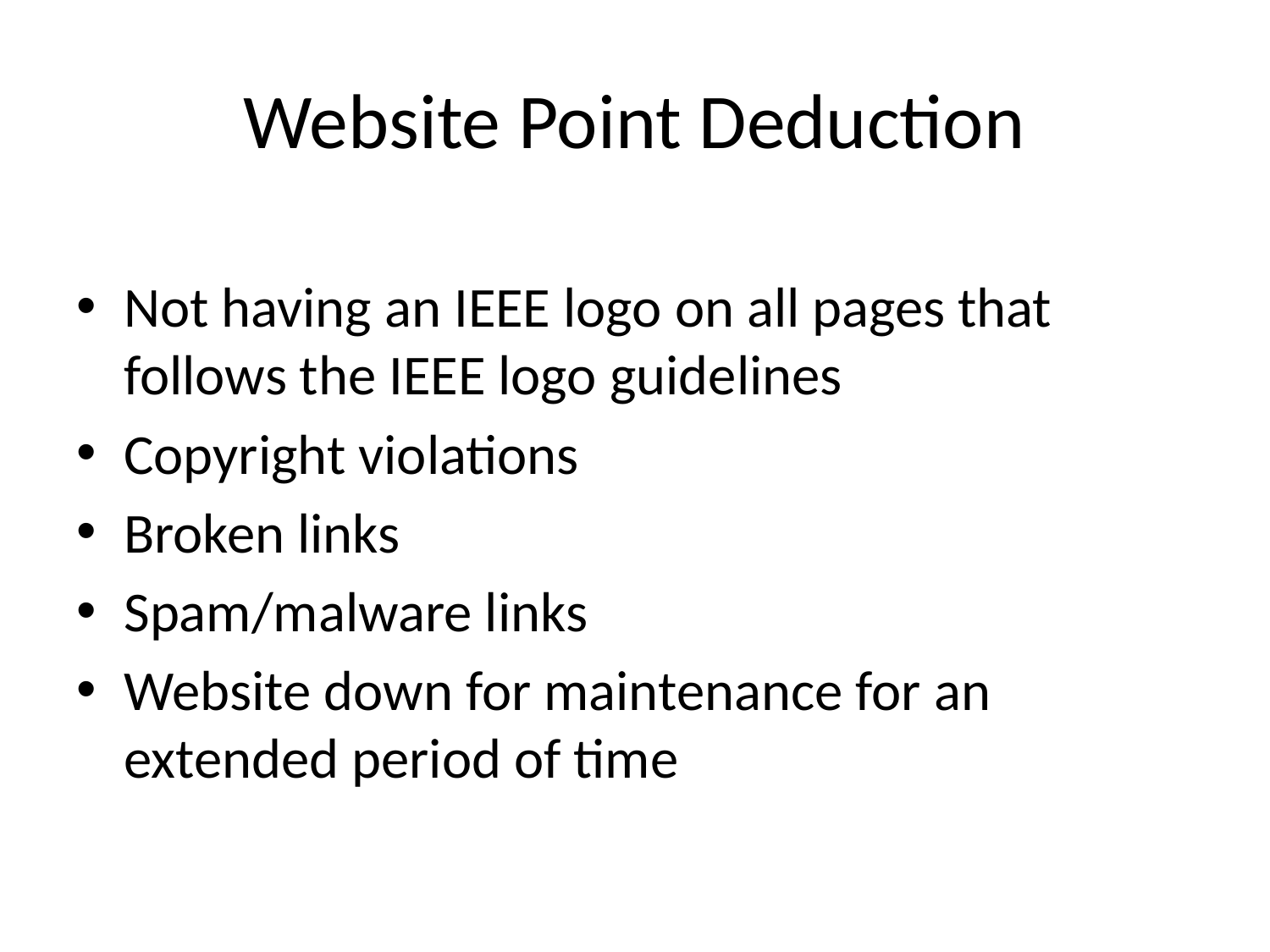

# Website Point Deduction
Not having an IEEE logo on all pages that follows the IEEE logo guidelines
Copyright violations
Broken links
Spam/malware links
Website down for maintenance for an extended period of time